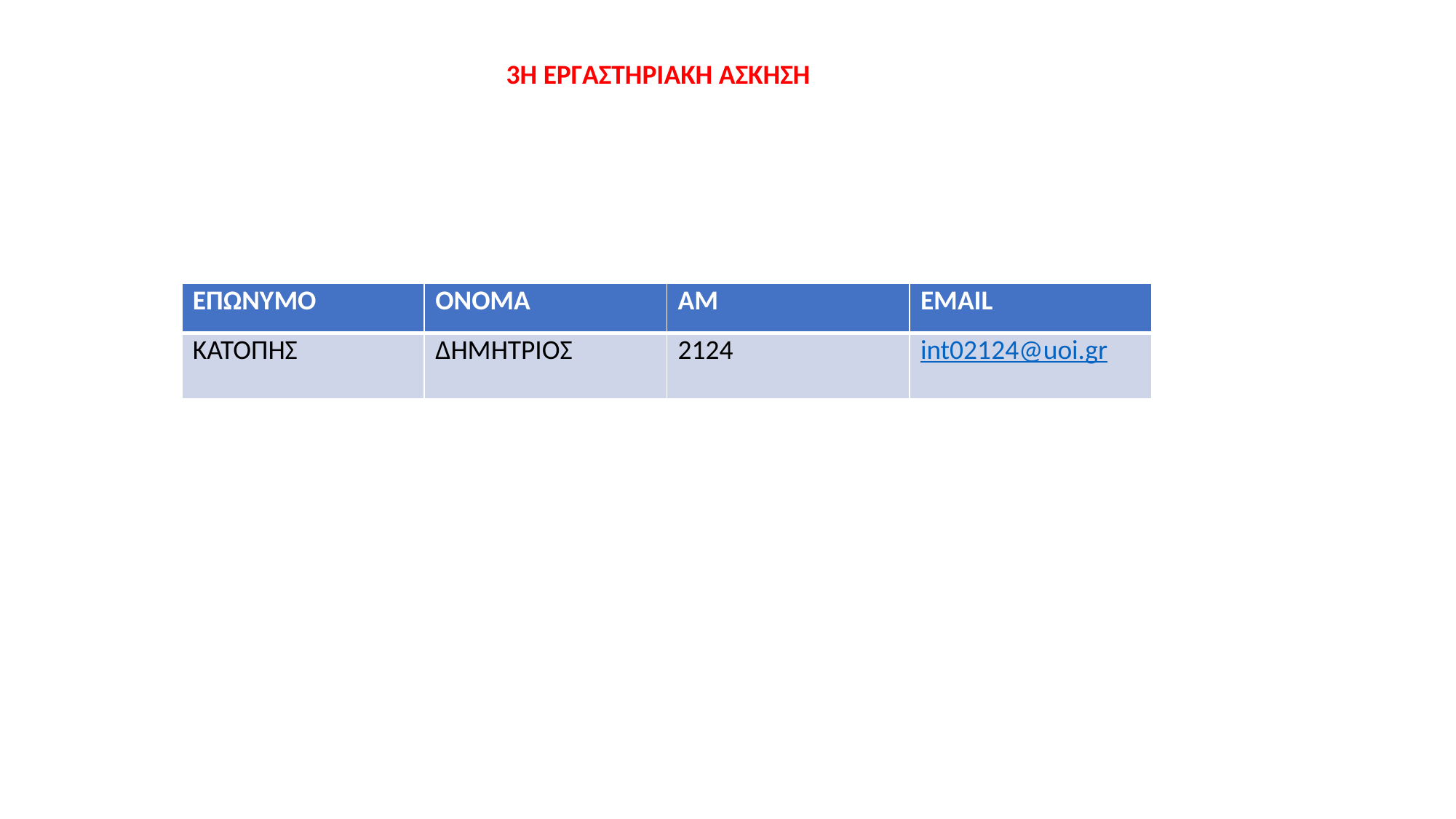

3Η ΕΡΓΑΣΤΗΡΙΑΚΗ ΑΣΚΗΣΗ
#
| ΕΠΩΝΥΜΟ | ΟΝΟΜΑ | ΑΜ | EMAIL |
| --- | --- | --- | --- |
| ΚΑΤΟΠΗΣ | ΔΗΜΗΤΡΙΟΣ | 2124 | int02124@uoi.gr |